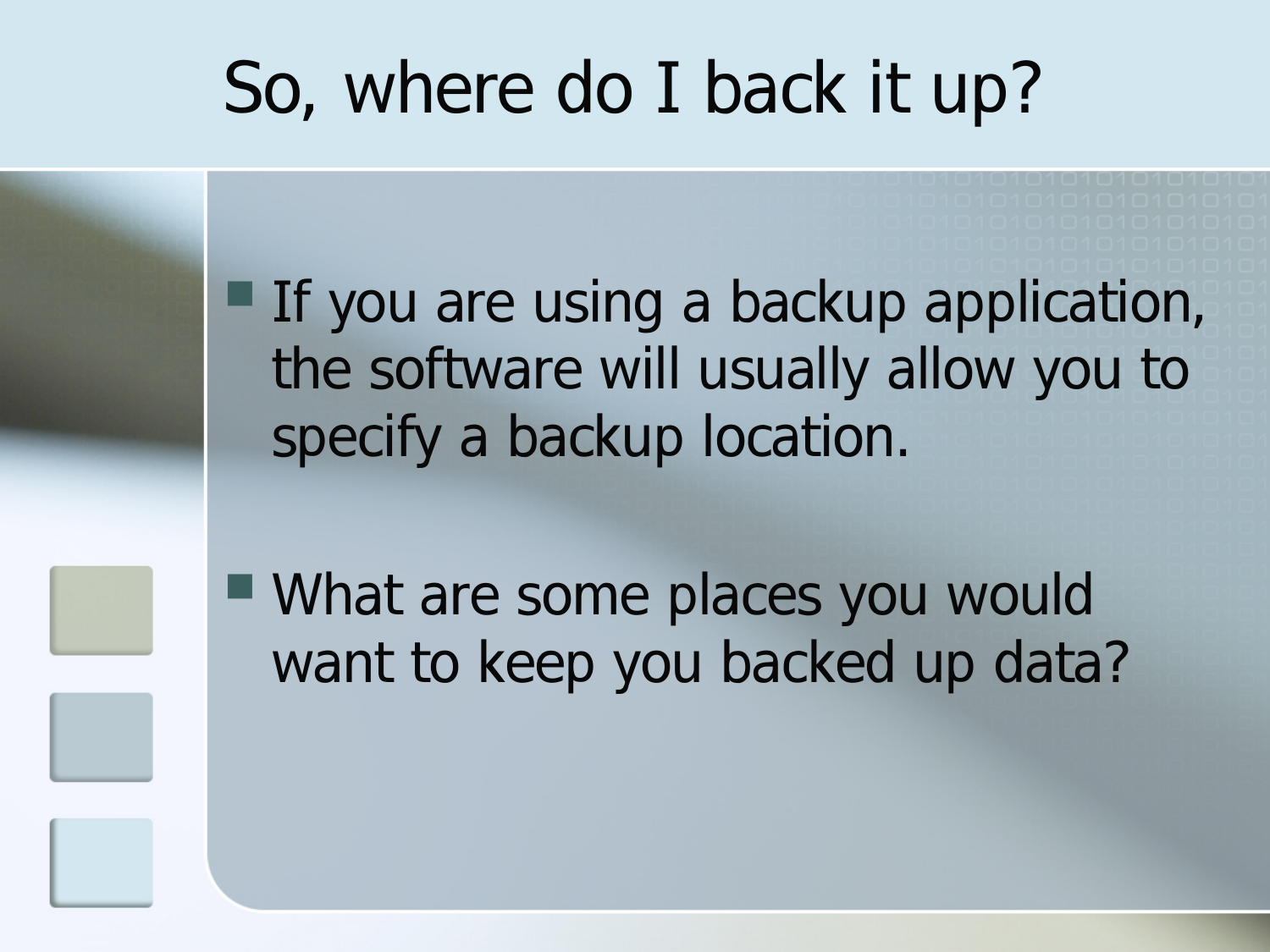

# So, where do I back it up?

If you are using a backup application, the software will usually allow you to specify a backup location.

What are some places you would want to keep you backed up data?